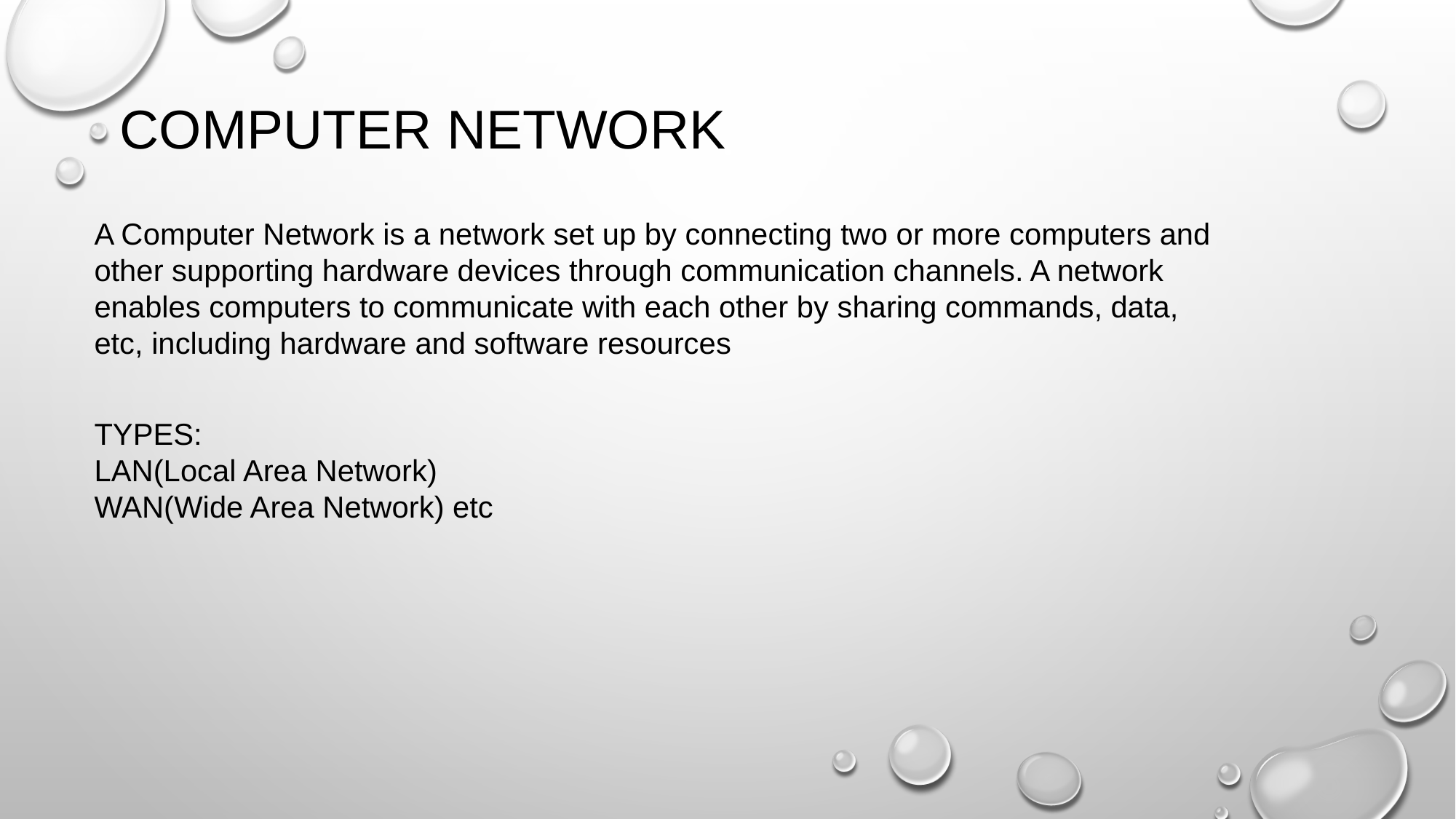

# Computer NETWORK
A Computer Network is a network set up by connecting two or more computers and other supporting hardware devices through communication channels. A network enables computers to communicate with each other by sharing commands, data, etc, including hardware and software resources
TYPES:
LAN(Local Area Network)
WAN(Wide Area Network) etc